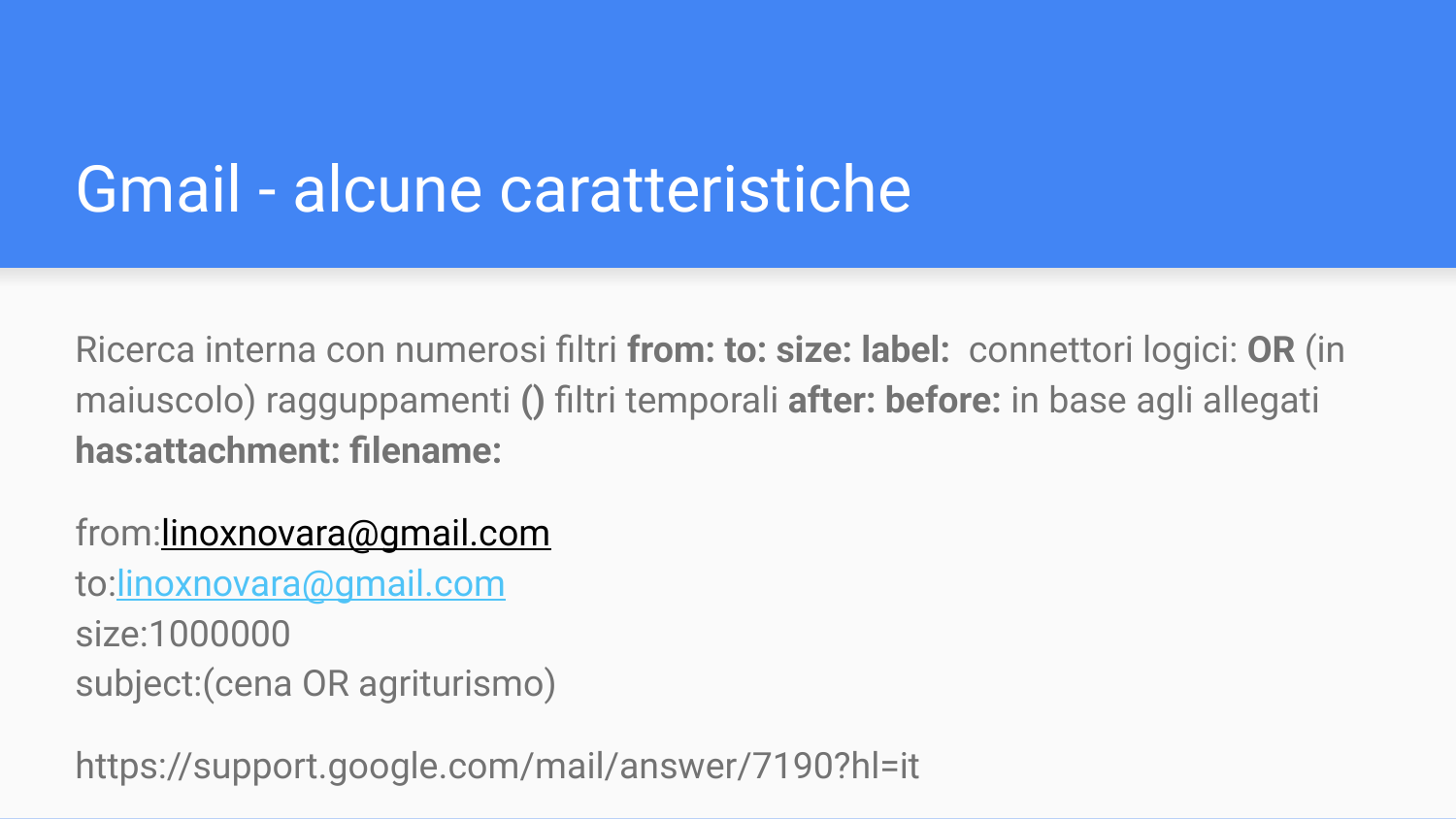

# Gmail - alcune caratteristiche
Ricerca interna con numerosi filtri from: to: size: label:  connettori logici: OR (in maiuscolo) ragguppamenti () filtri temporali after: before: in base agli allegati has:attachment: filename:
from:linoxnovara@gmail.com
to:linoxnovara@gmail.com
size:1000000
subject:(cena OR agriturismo)
https://support.google.com/mail/answer/7190?hl=it